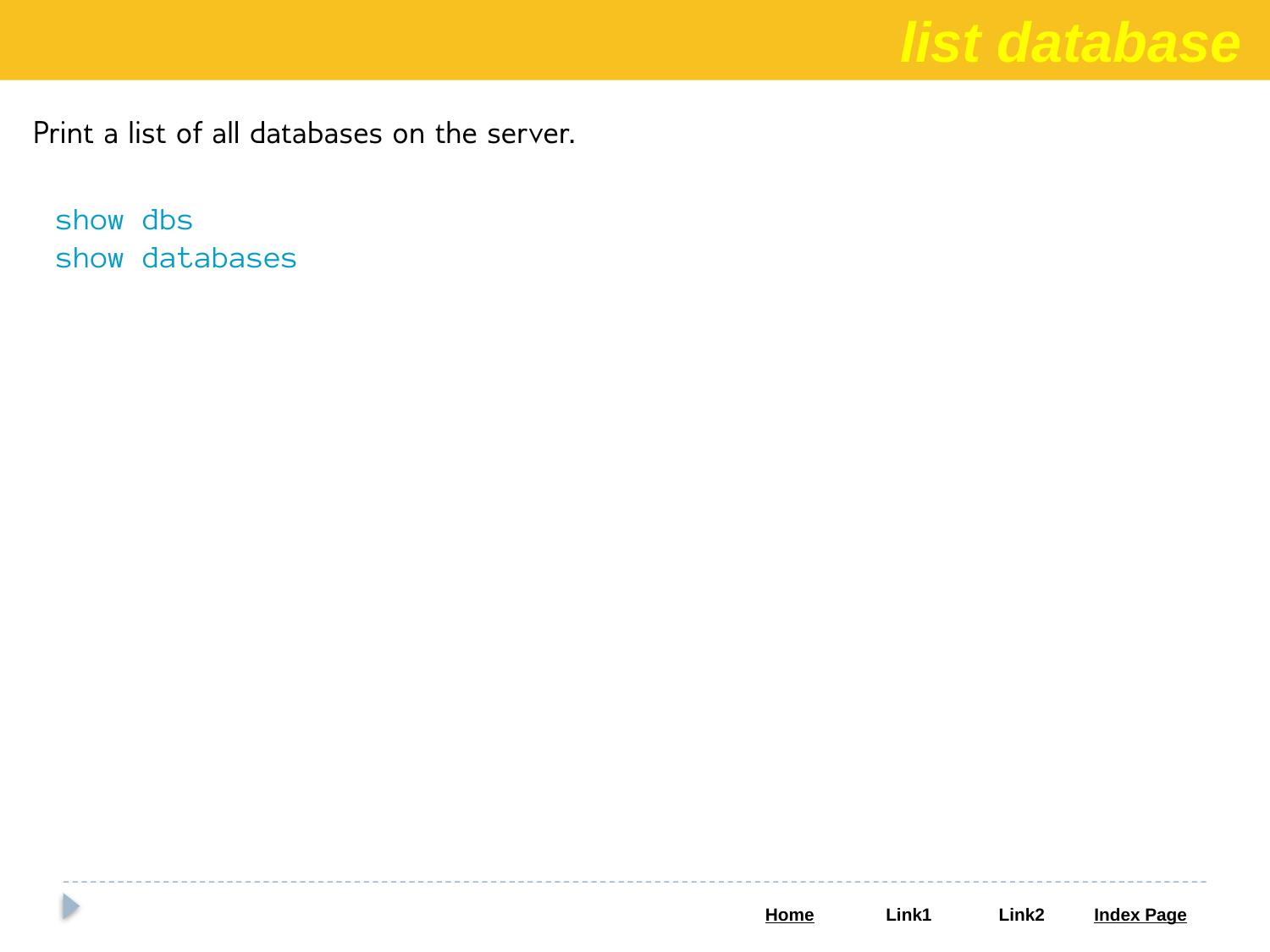

list database
Print a list of all databases on the server.
show dbs
show databases